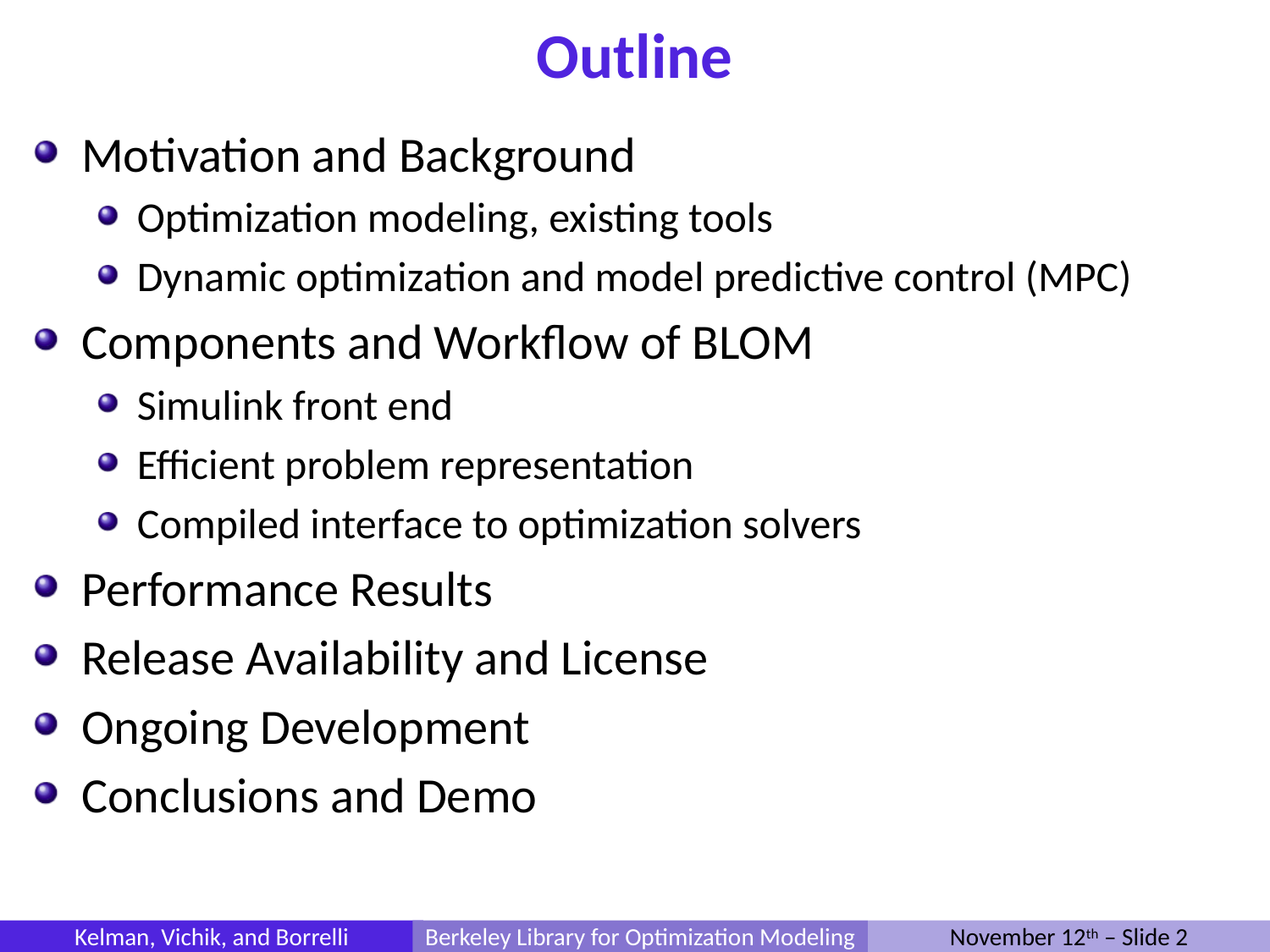

# Outline
Motivation and Background
Optimization modeling, existing tools
Dynamic optimization and model predictive control (MPC)
Components and Workflow of BLOM
Simulink front end
Efficient problem representation
Compiled interface to optimization solvers
Performance Results
Release Availability and License
Ongoing Development
Conclusions and Demo